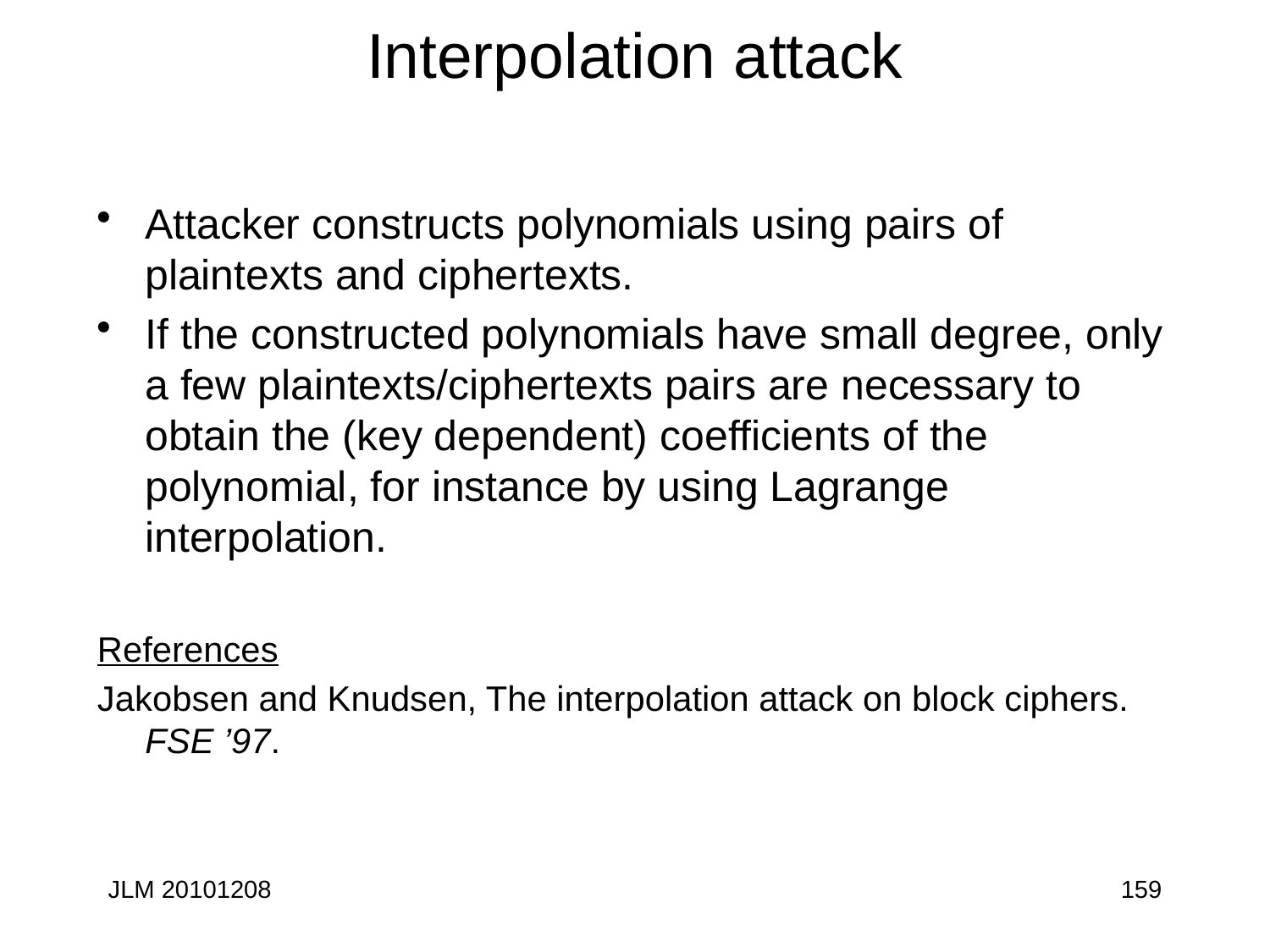

# Interpolation attack
Attacker constructs polynomials using pairs of plaintexts and ciphertexts.
If the constructed polynomials have small degree, only a few plaintexts/ciphertexts pairs are necessary to obtain the (key dependent) coefficients of the polynomial, for instance by using Lagrange interpolation.

References
Jakobsen and Knudsen, The interpolation attack on block ciphers. FSE ’97.
JLM 20101208
159